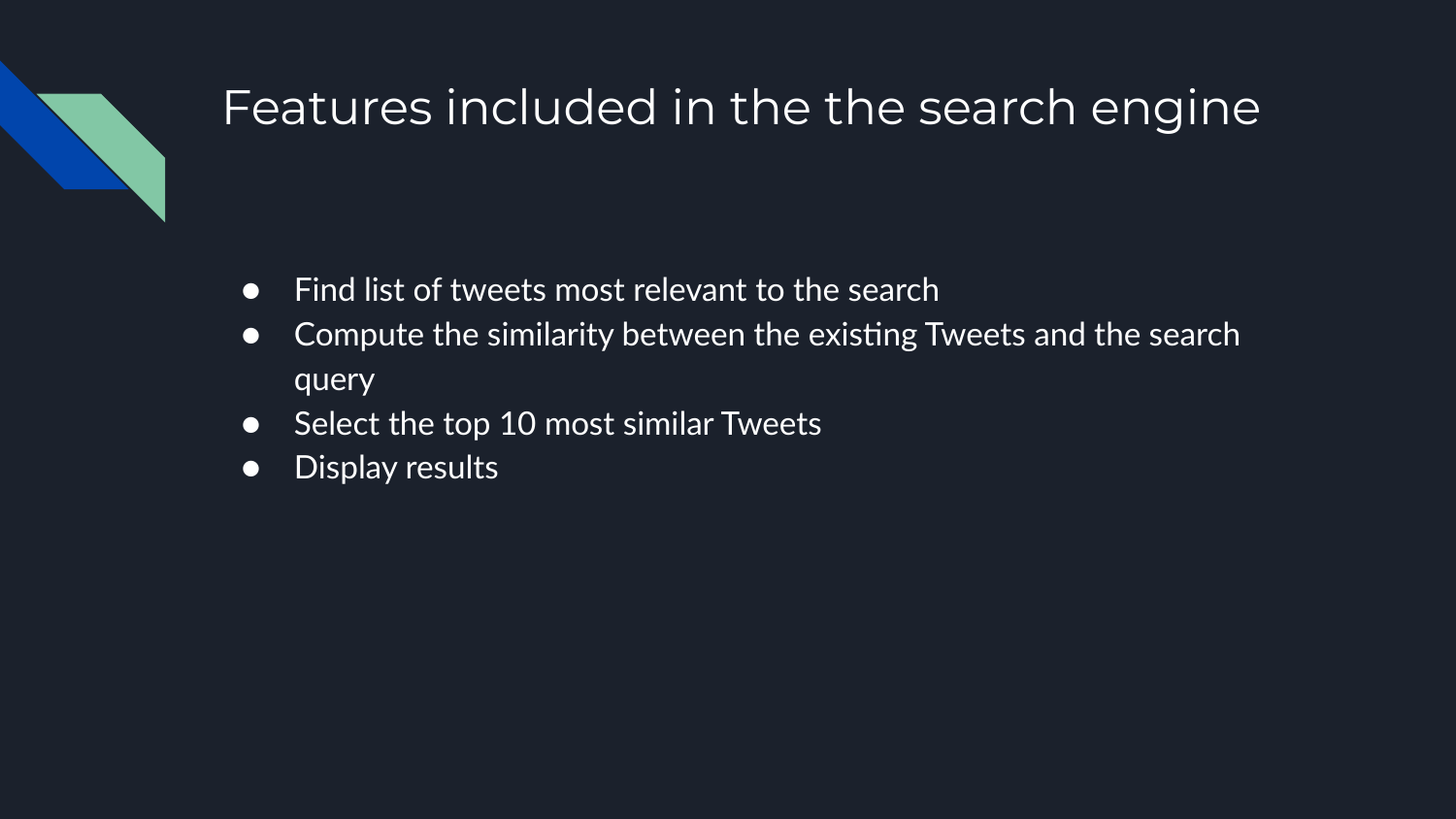

# Features included in the the search engine
Find list of tweets most relevant to the search
Compute the similarity between the existing Tweets and the search query
Select the top 10 most similar Tweets
Display results